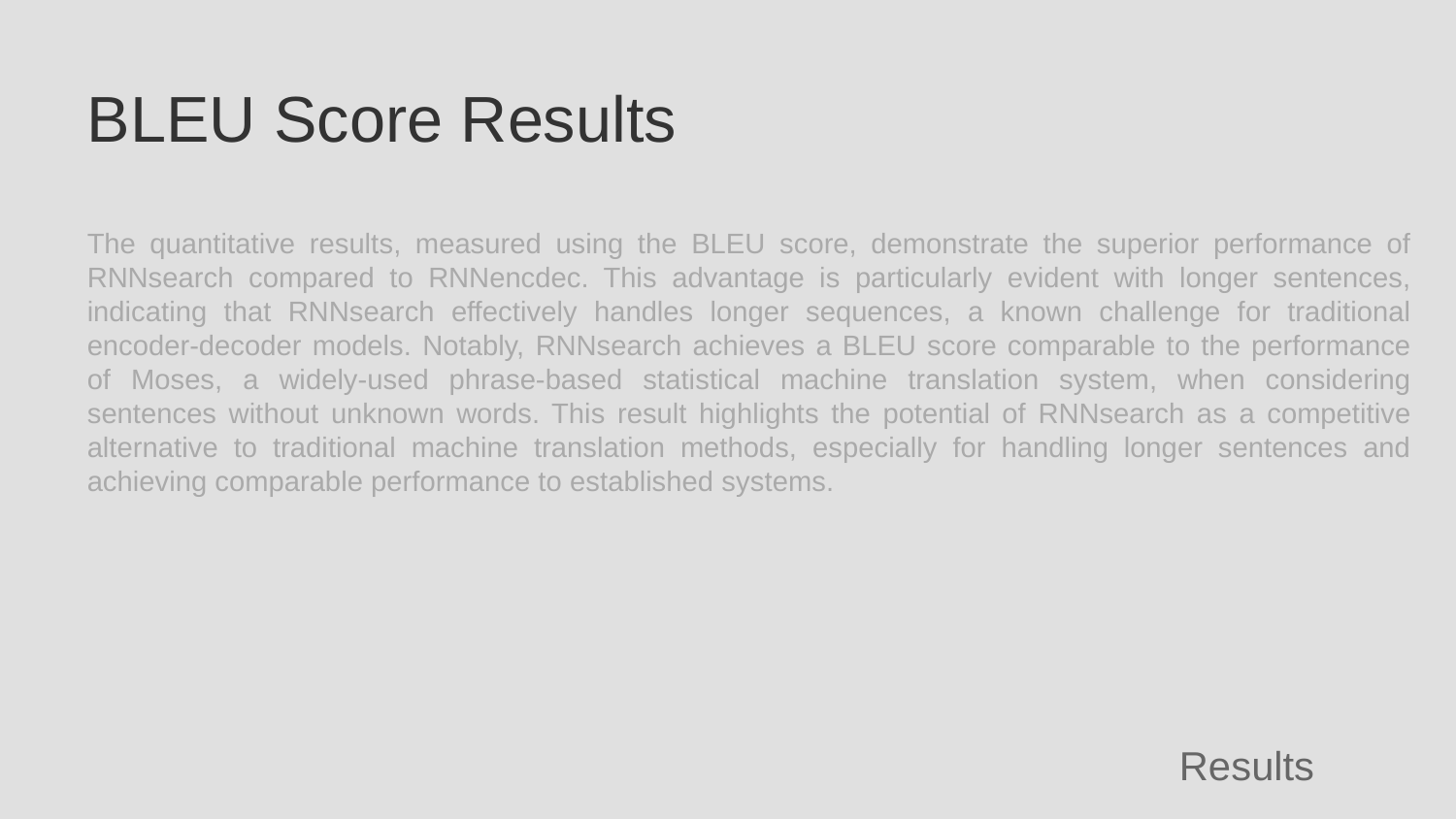

BLEU Score Results
The quantitative results, measured using the BLEU score, demonstrate the superior performance of RNNsearch compared to RNNencdec. This advantage is particularly evident with longer sentences, indicating that RNNsearch effectively handles longer sequences, a known challenge for traditional encoder-decoder models. Notably, RNNsearch achieves a BLEU score comparable to the performance of Moses, a widely-used phrase-based statistical machine translation system, when considering sentences without unknown words. This result highlights the potential of RNNsearch as a competitive alternative to traditional machine translation methods, especially for handling longer sentences and achieving comparable performance to established systems.
Results